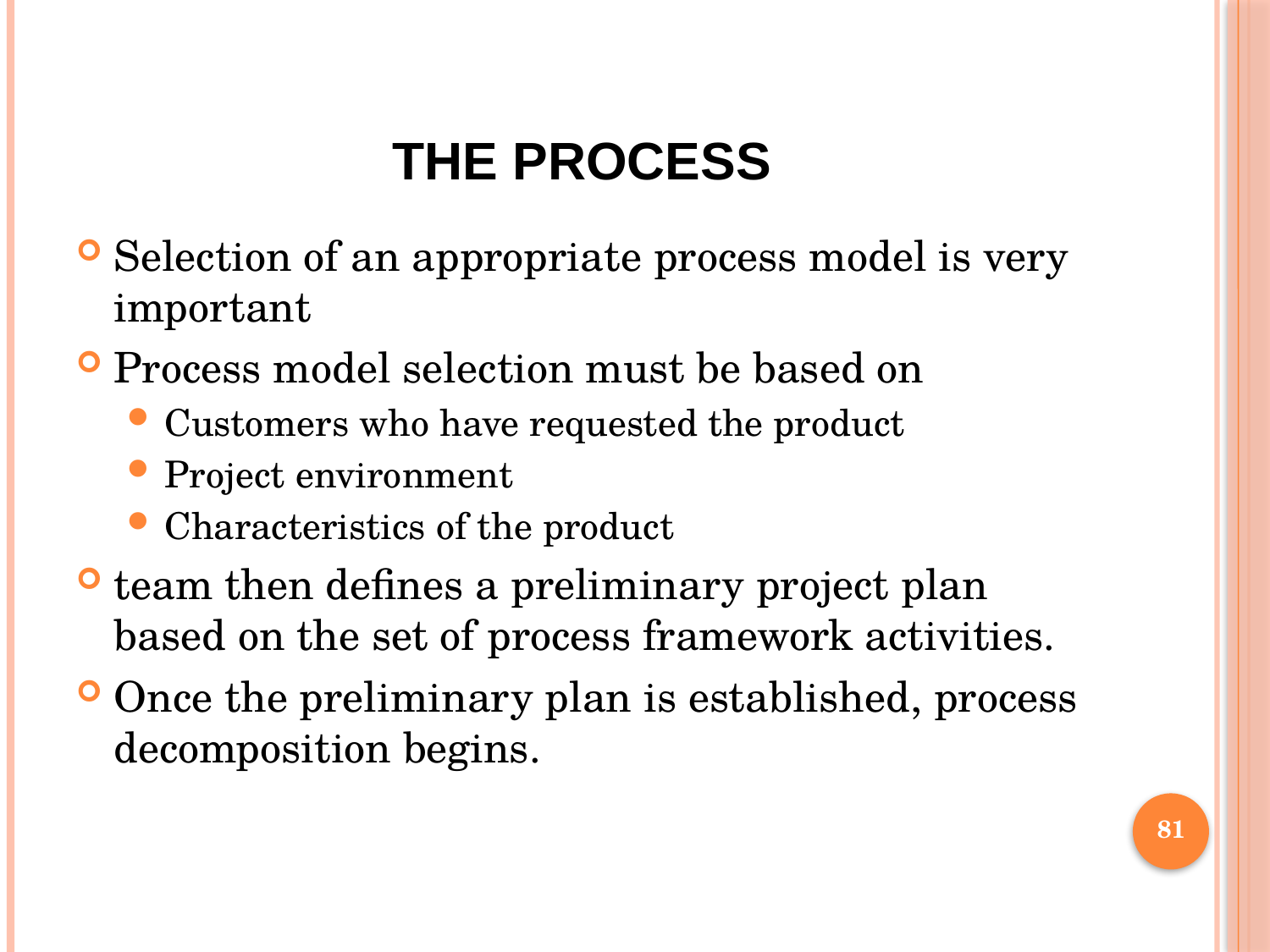

# THE PROCESS
Selection of an appropriate process model is very important
Process model selection must be based on
Customers who have requested the product
Project environment
Characteristics of the product
team then defines a preliminary project plan based on the set of process framework activities.
Once the preliminary plan is established, process decomposition begins.
81